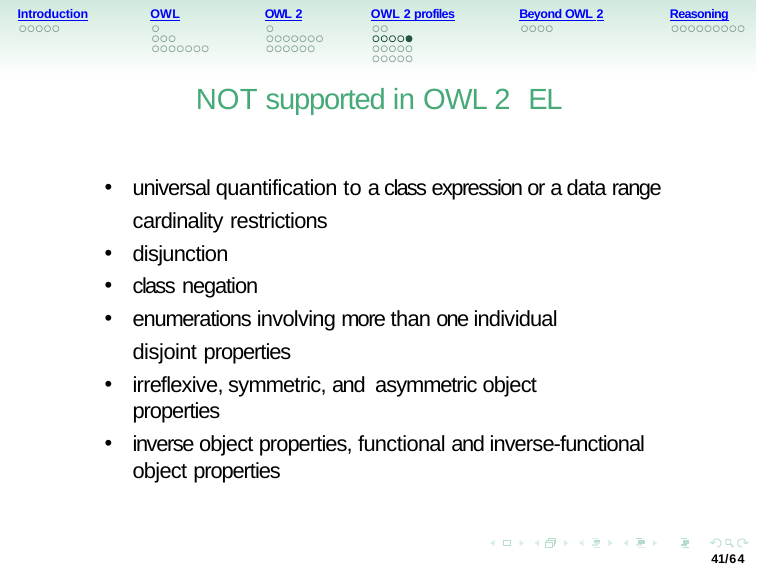

Introduction
OWL
OWL 2
OWL 2 profiles
Beyond OWL 2
Reasoning

NOT supported in OWL 2  EL

universal quantification to a class expression or a data range  cardinality restrictions
disjunction
class negation
enumerations involving more than one individual  disjoint properties
irreflexive, symmetric, and  asymmetric object  properties
inverse object properties, functional and inverse-functional  object properties

41/64